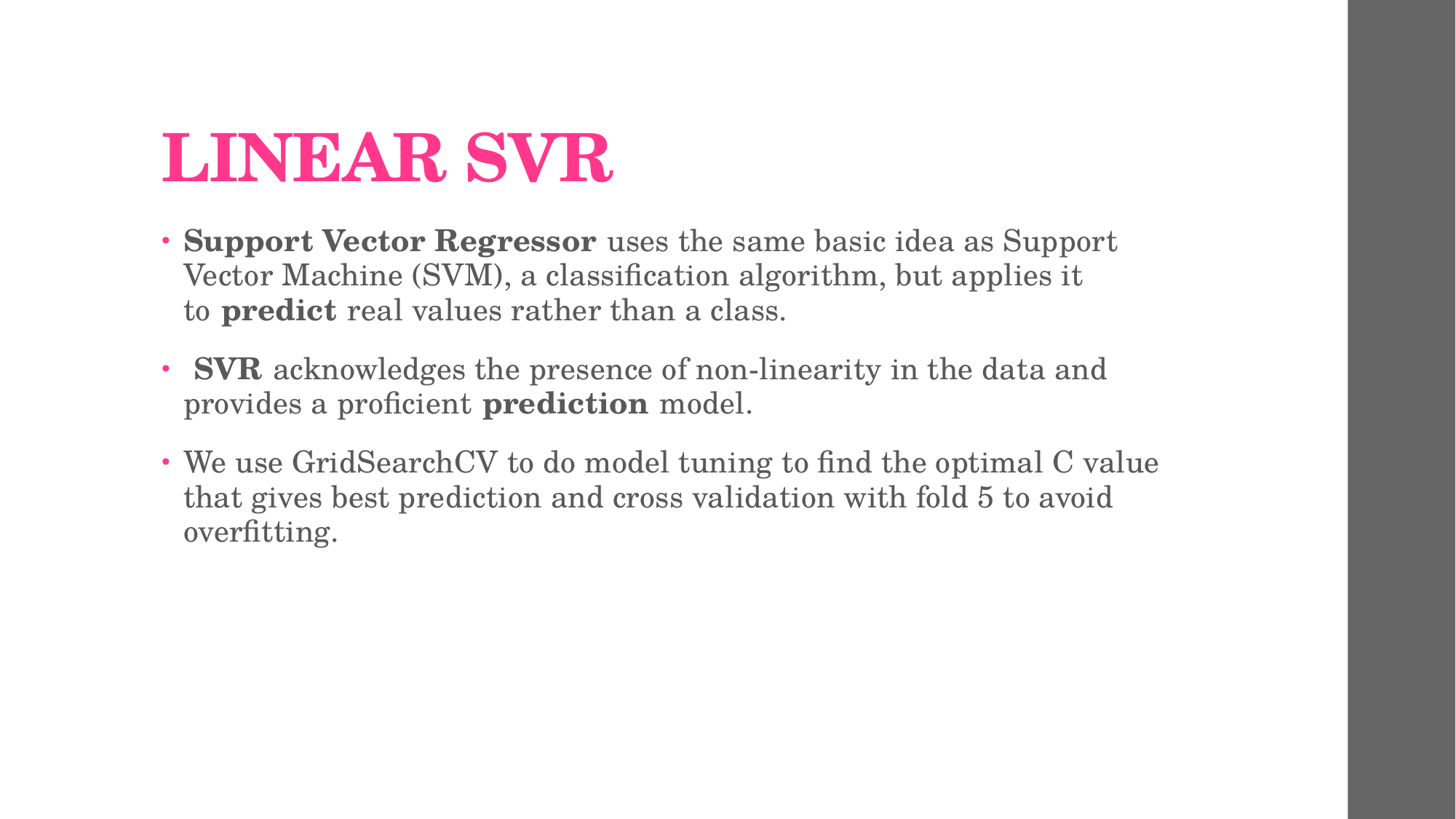

# LINEAR SVR
Support Vector Regressor uses the same basic idea as Support Vector Machine (SVM), a classification algorithm, but applies it to predict real values rather than a class.
 SVR acknowledges the presence of non-linearity in the data and provides a proficient prediction model.
We use GridSearchCV to do model tuning to find the optimal C value that gives best prediction and cross validation with fold 5 to avoid overfitting.